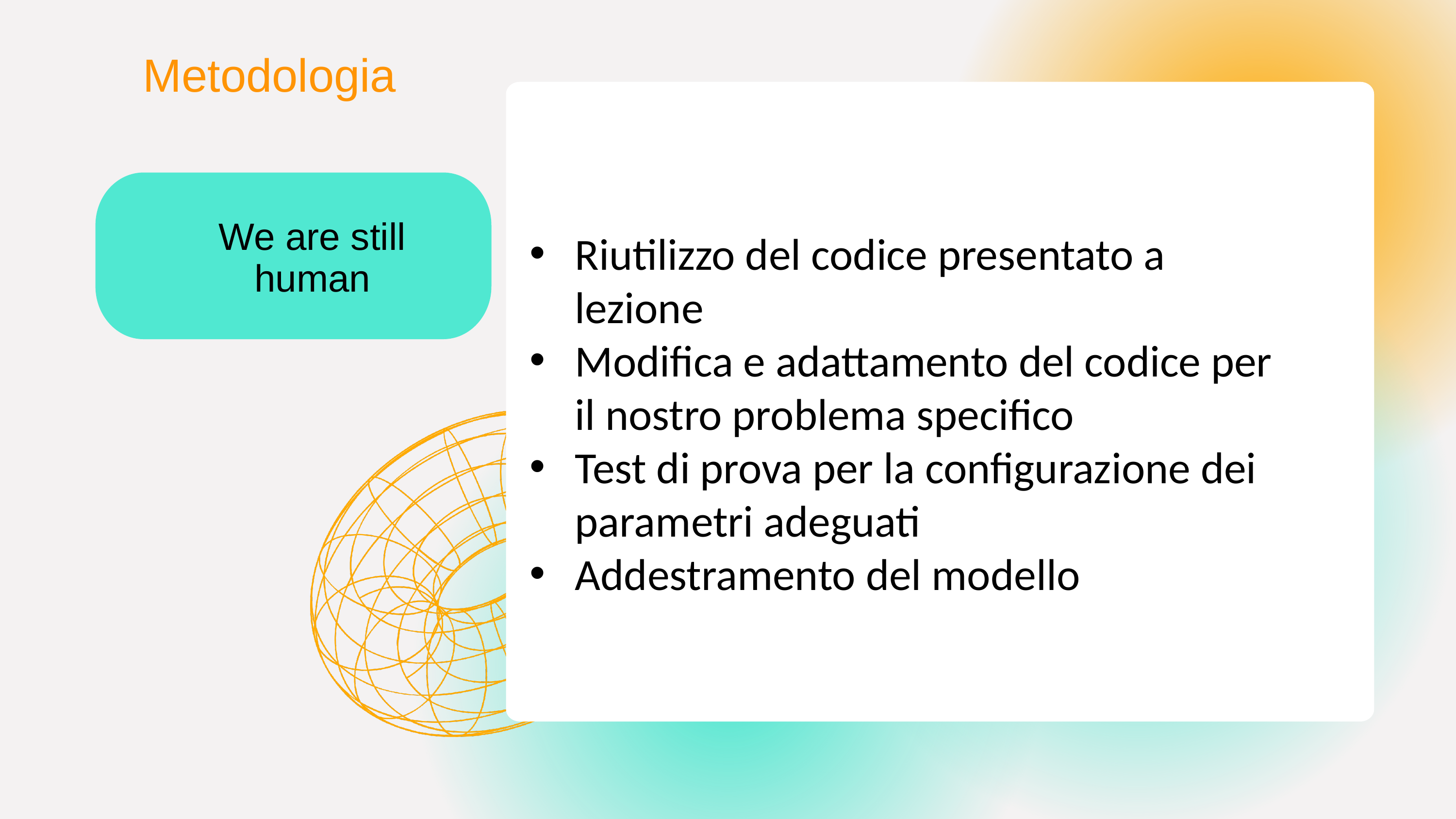

Metodologia

We are still human
Riutilizzo del codice presentato a lezione
Modifica e adattamento del codice per il nostro problema specifico
Test di prova per la configurazione dei parametri adeguati
Addestramento del modello